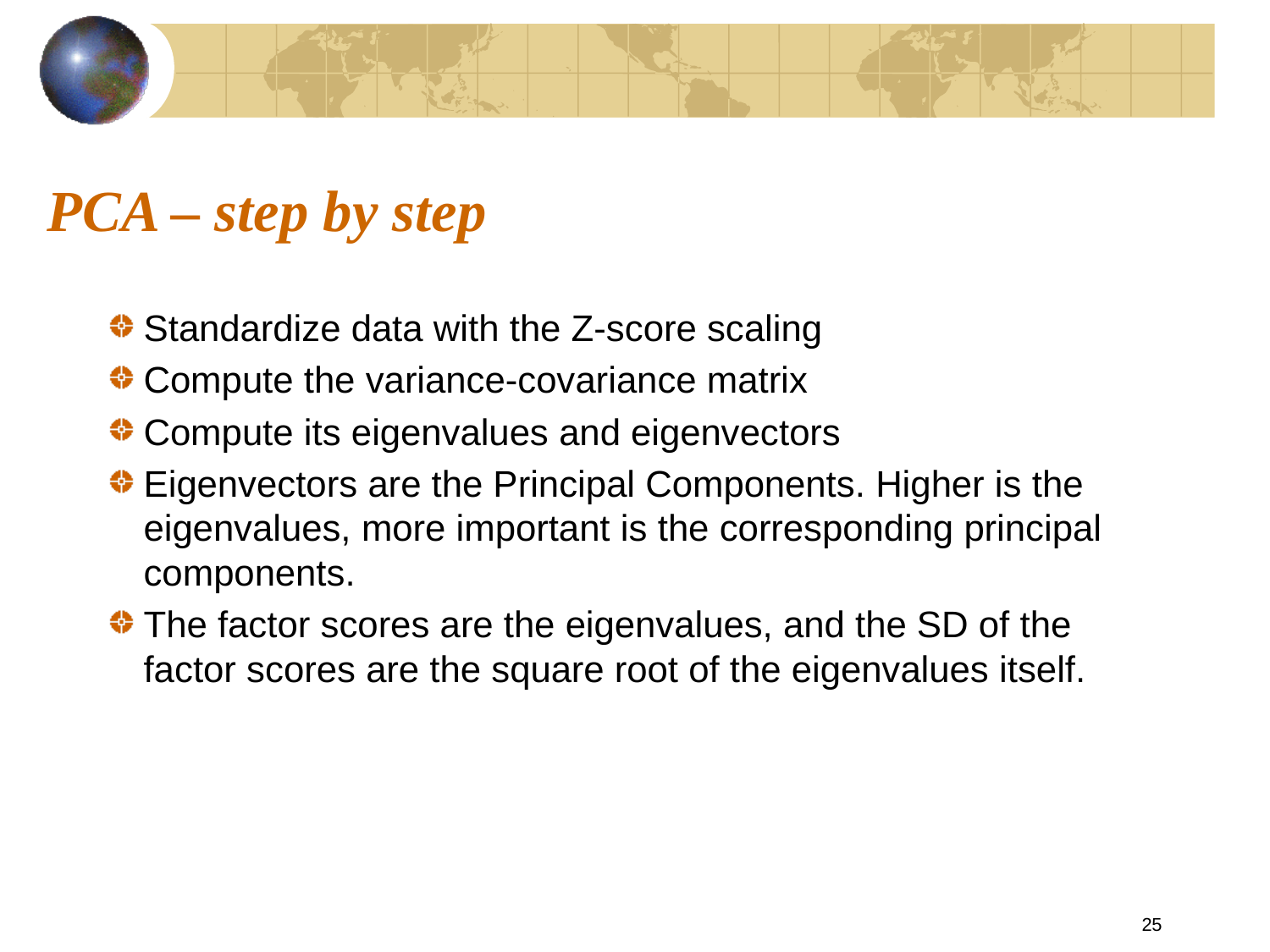

# PCA – step by step
Standardize data with the Z-score scaling
Compute the variance-covariance matrix
Compute its eigenvalues and eigenvectors
Eigenvectors are the Principal Components. Higher is the eigenvalues, more important is the corresponding principal components.
The factor scores are the eigenvalues, and the SD of the factor scores are the square root of the eigenvalues itself.

25